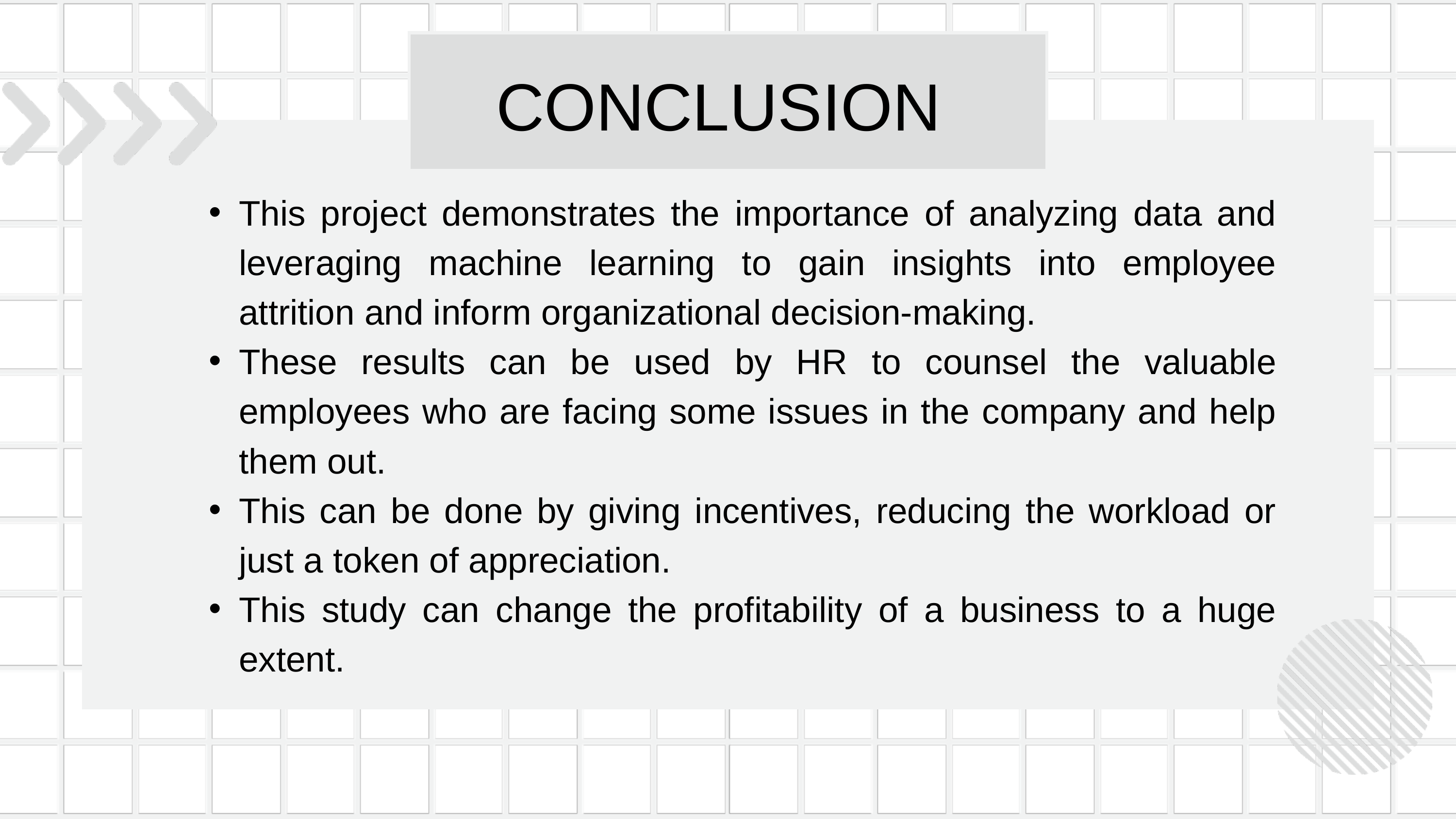

CONCLUSION

This project demonstrates the importance of analyzing data and leveraging machine learning to gain insights into employee attrition and inform organizational decision-making.
These results can be used by HR to counsel the valuable employees who are facing some issues in the company and help them out.
This can be done by giving incentives, reducing the workload or just a token of appreciation.
This study can change the profitability of a business to a huge extent.